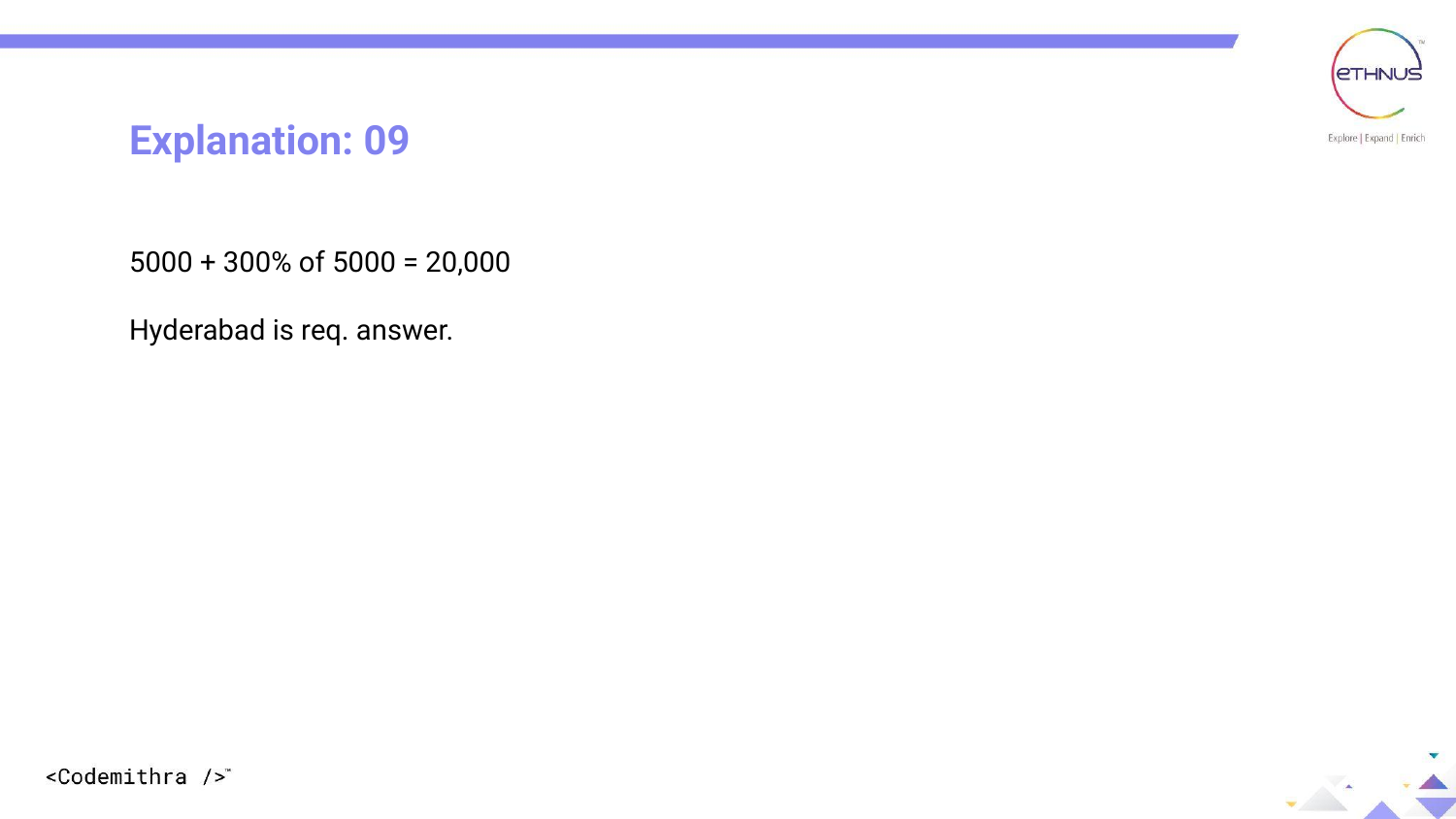

Explanation:
Explanation: 09
5000 + 300% of 5000 = 20,000

Hyderabad is req. answer.